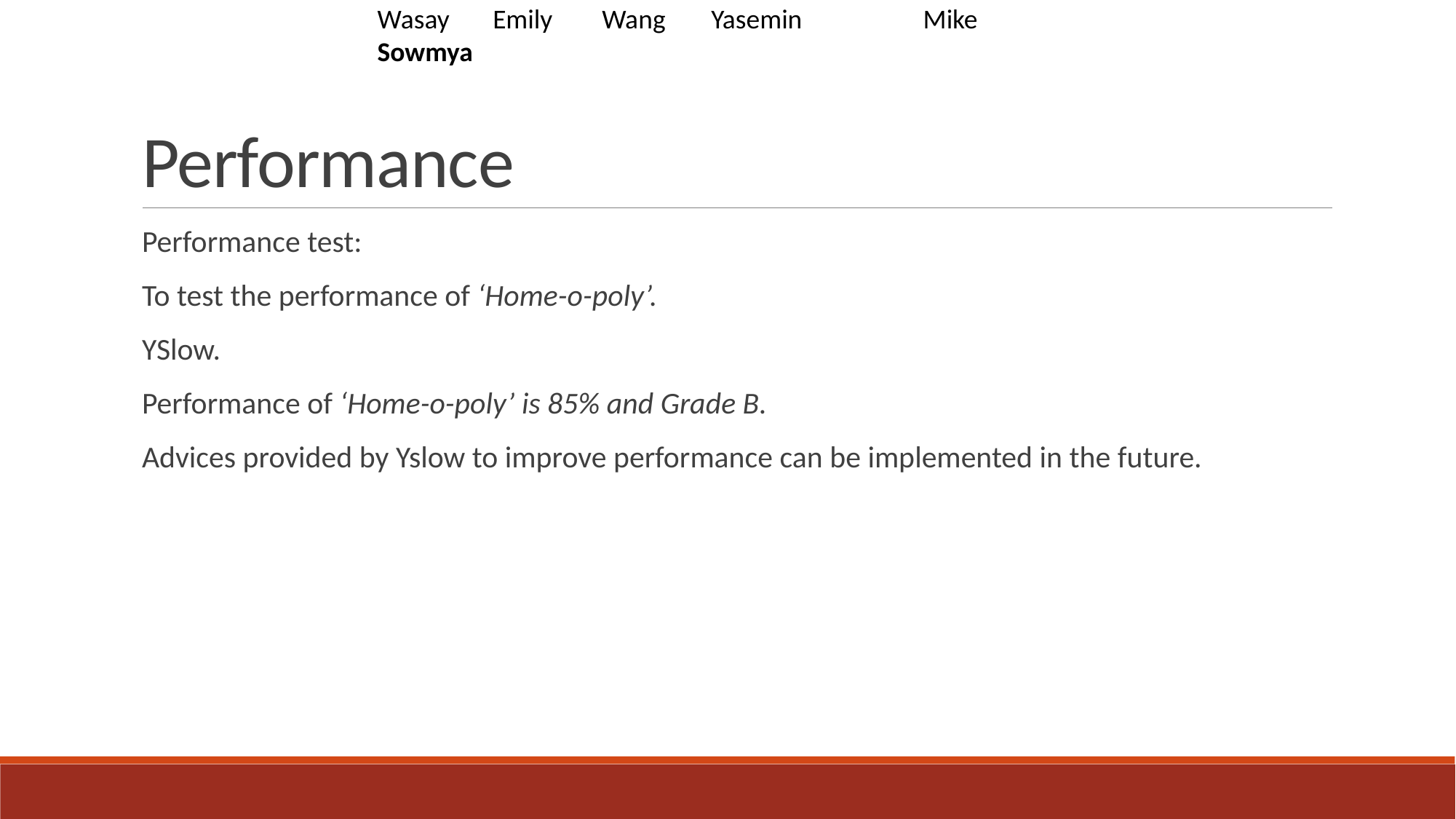

Wasay	 Emily	 Wang	 Yasemin	 	Mike	 Sowmya
# Performance
Performance test:
To test the performance of ‘Home-o-poly’.
YSlow.
Performance of ‘Home-o-poly’ is 85% and Grade B.
Advices provided by Yslow to improve performance can be implemented in the future.